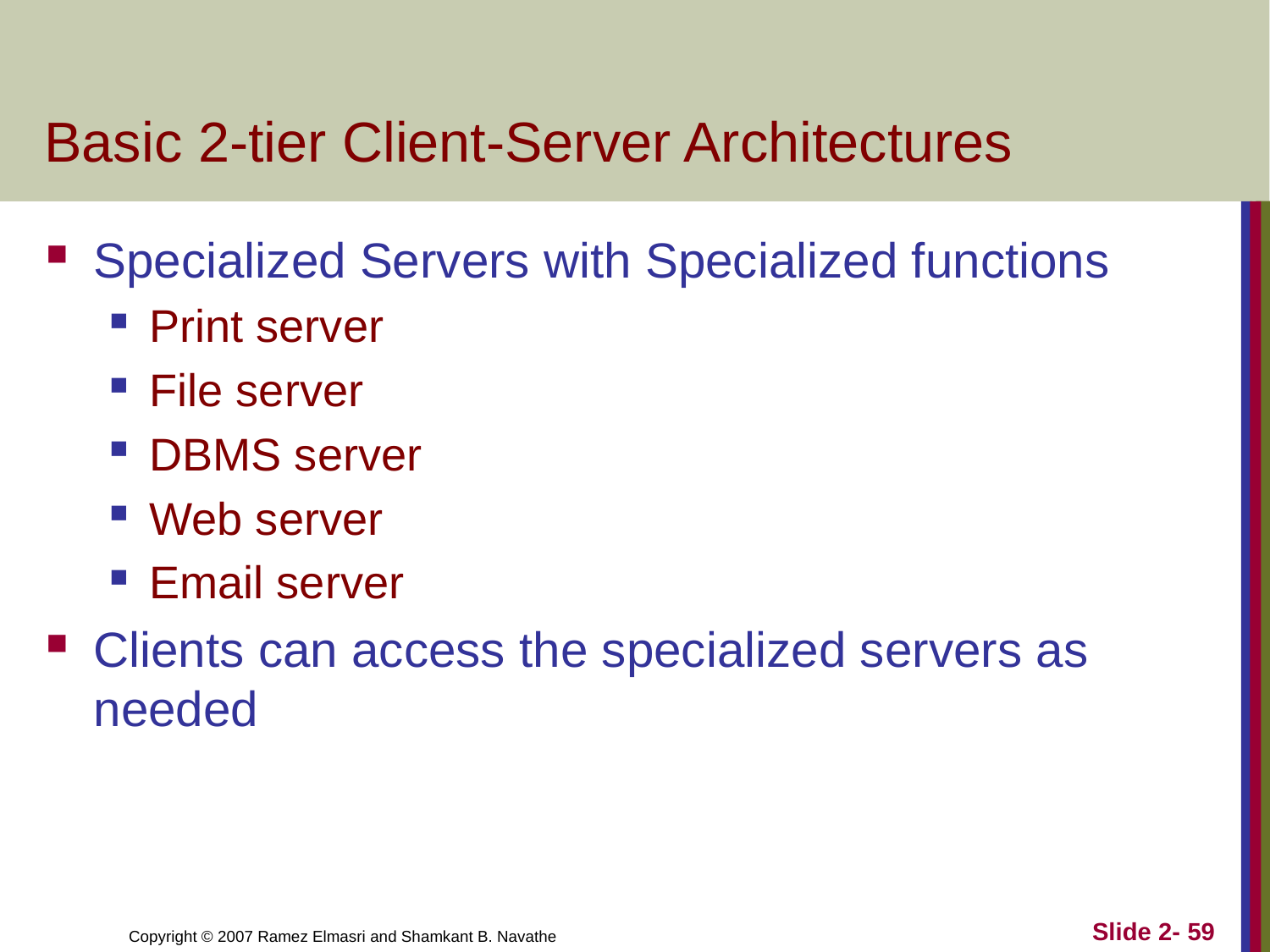

# Basic 2-tier Client-Server Architectures
Specialized Servers with Specialized functions
Print server
File server
DBMS server
Web server
Email server
Clients can access the specialized servers as needed
Slide 2- 59